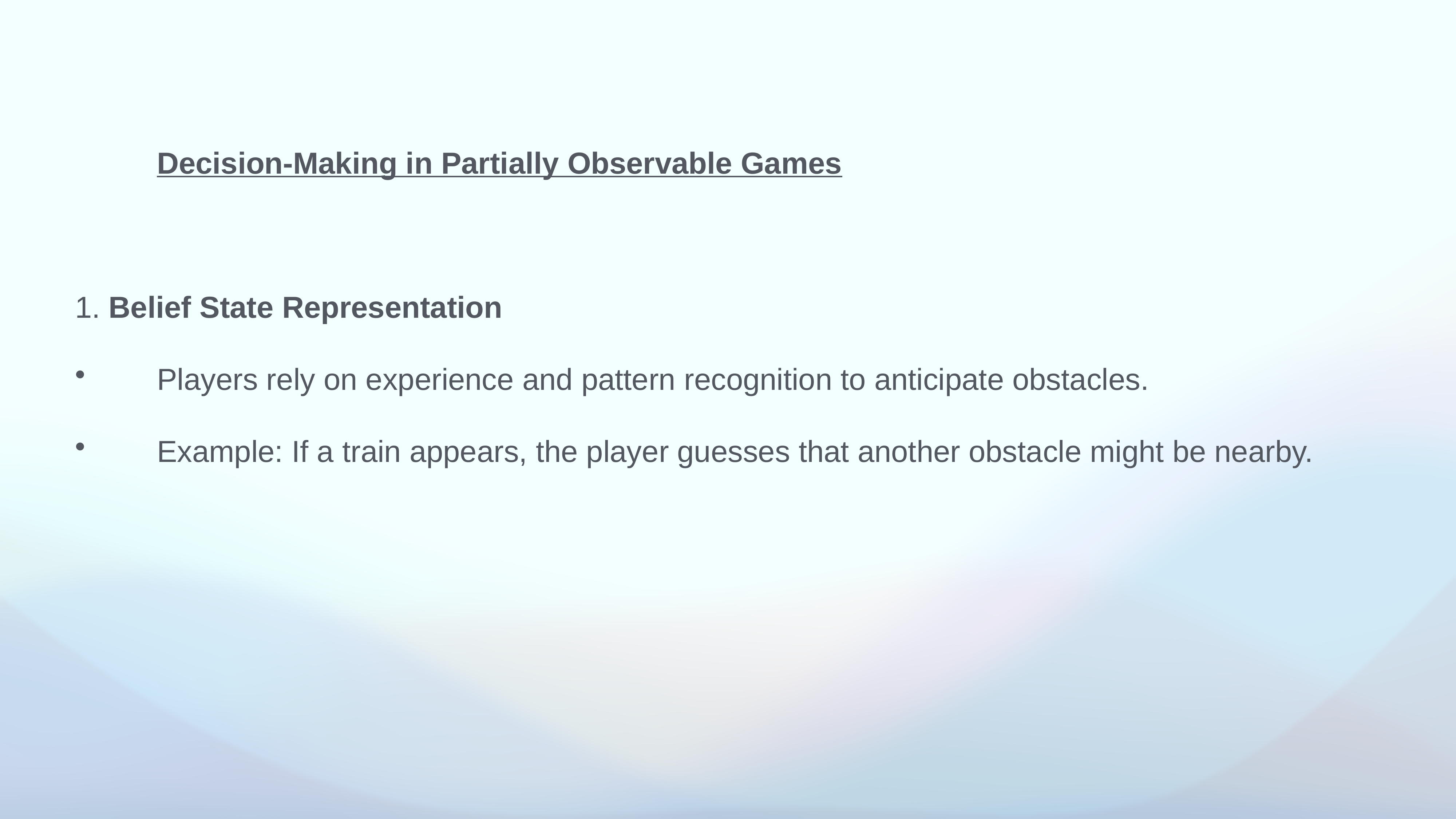

Decision-Making in Partially Observable Games

1. Belief State Representation
	Players rely on experience and pattern recognition to anticipate obstacles.
	Example: If a train appears, the player guesses that another obstacle might be nearby.